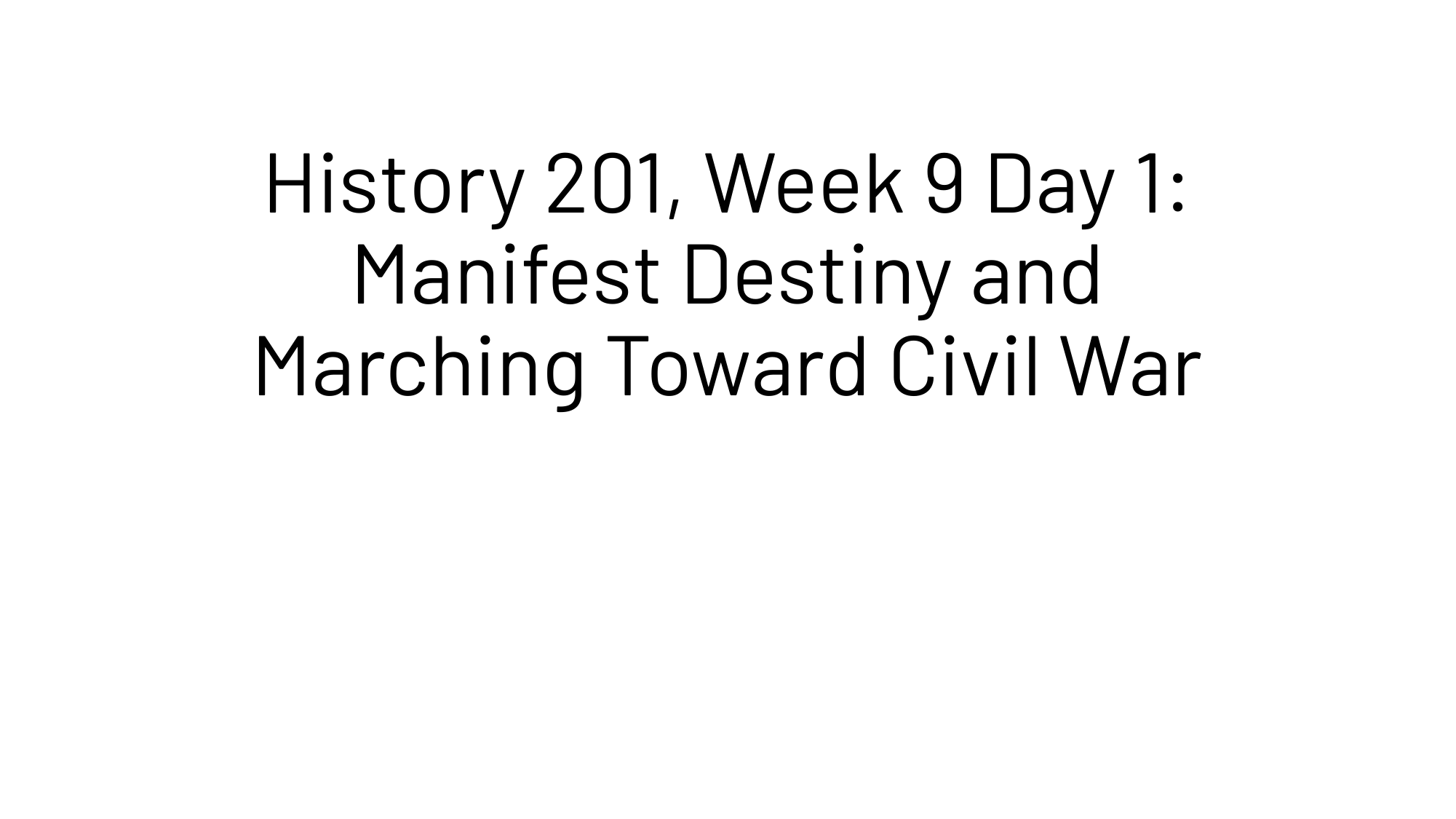

# History 201, Week 9 Day 1: Manifest Destiny and Marching Toward Civil War